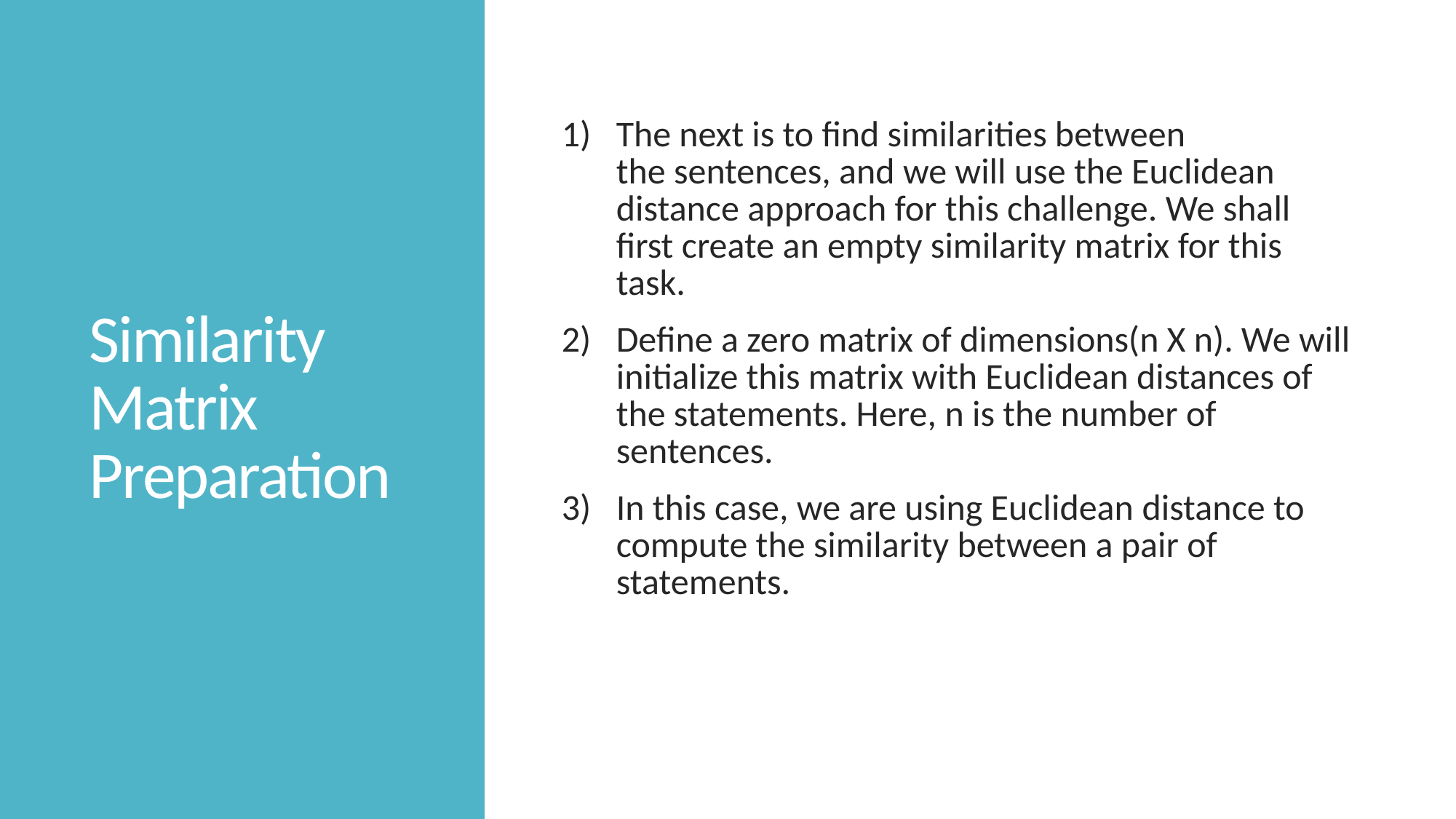

# Similarity Matrix Preparation
The next is to find similarities between the sentences, and we will use the Euclidean distance approach for this challenge. We shall first create an empty similarity matrix for this task.
Define a zero matrix of dimensions(n X n). We will initialize this matrix with Euclidean distances of the statements. Here, n is the number of sentences.
In this case, we are using Euclidean distance to compute the similarity between a pair of statements.